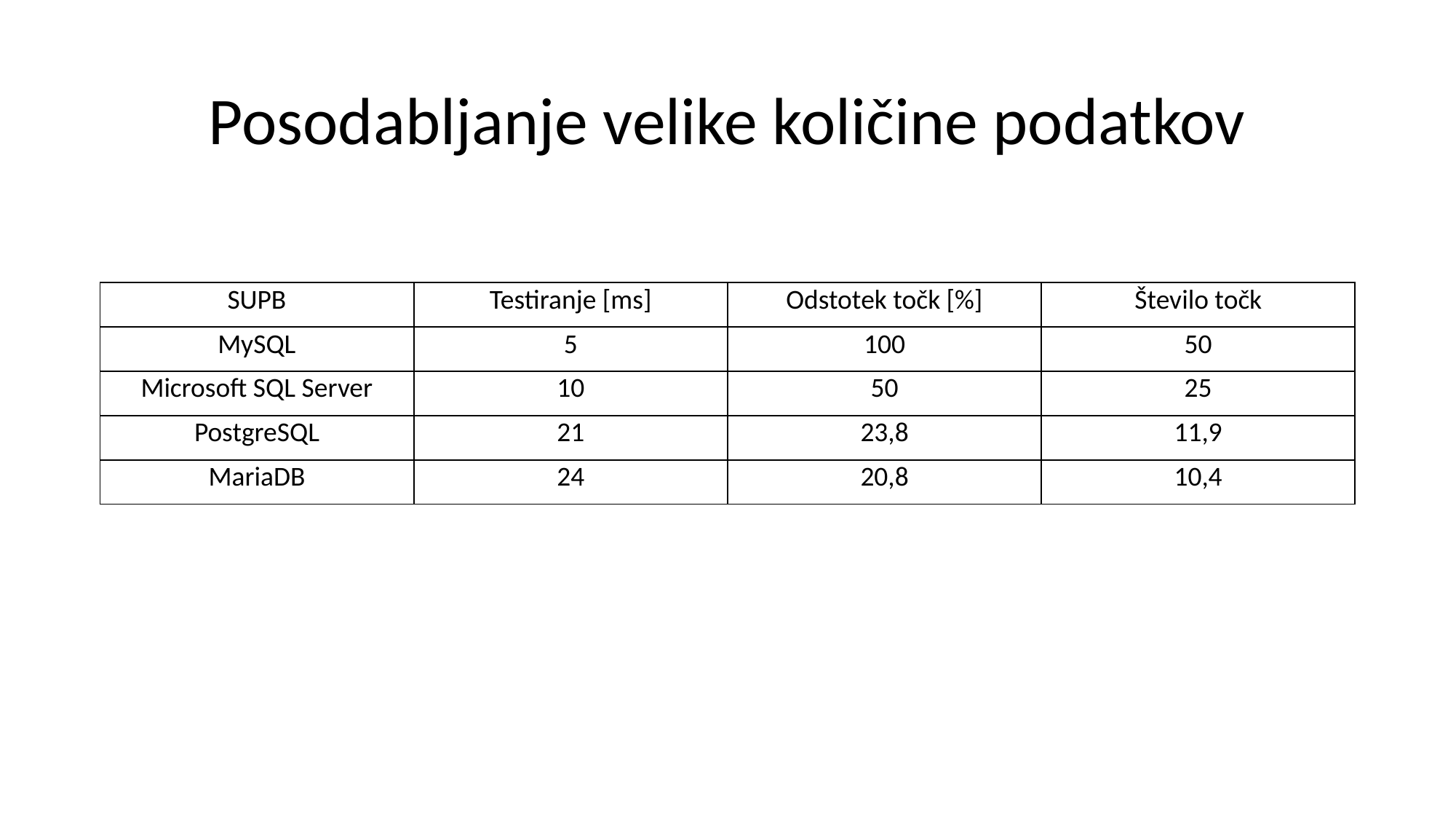

# Posodabljanje velike količine podatkov
| SUPB | Testiranje [ms] | Odstotek točk [%] | Število točk |
| --- | --- | --- | --- |
| MySQL | 5 | 100 | 50 |
| Microsoft SQL Server | 10 | 50 | 25 |
| PostgreSQL | 21 | 23,8 | 11,9 |
| MariaDB | 24 | 20,8 | 10,4 |